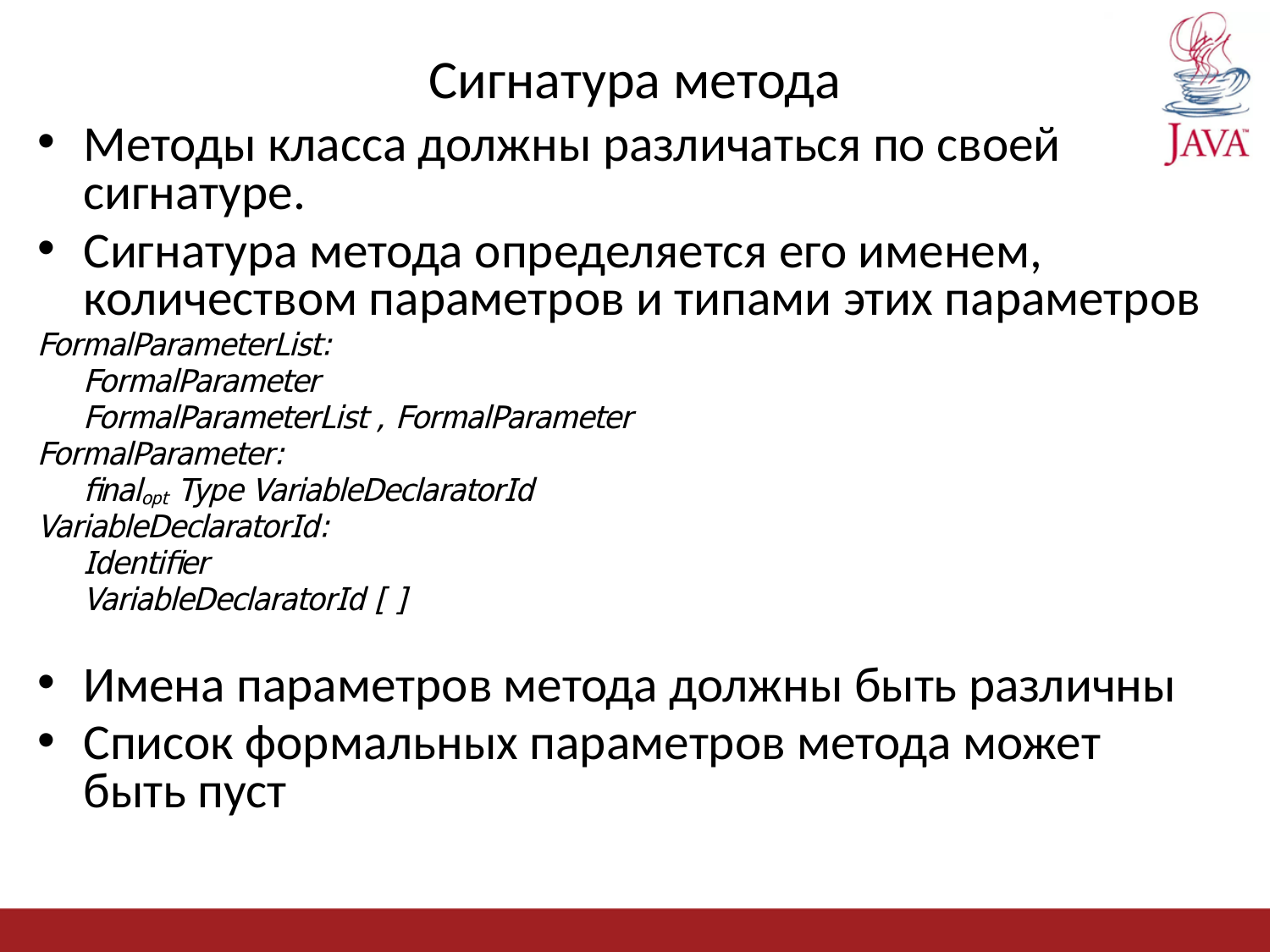

# Сигнатура метода
Методы класса должны различаться по своей сигнатуре.
Сигнатура метода определяется его именем, количеством параметров и типами этих параметров
FormalParameterList:
	FormalParameter
	FormalParameterList , FormalParameter
FormalParameter:
	finalopt Type VariableDeclaratorId
VariableDeclaratorId:
	Identifier
	VariableDeclaratorId [ ]

Имена параметров метода должны быть различны
Список формальных параметров метода может быть пуст